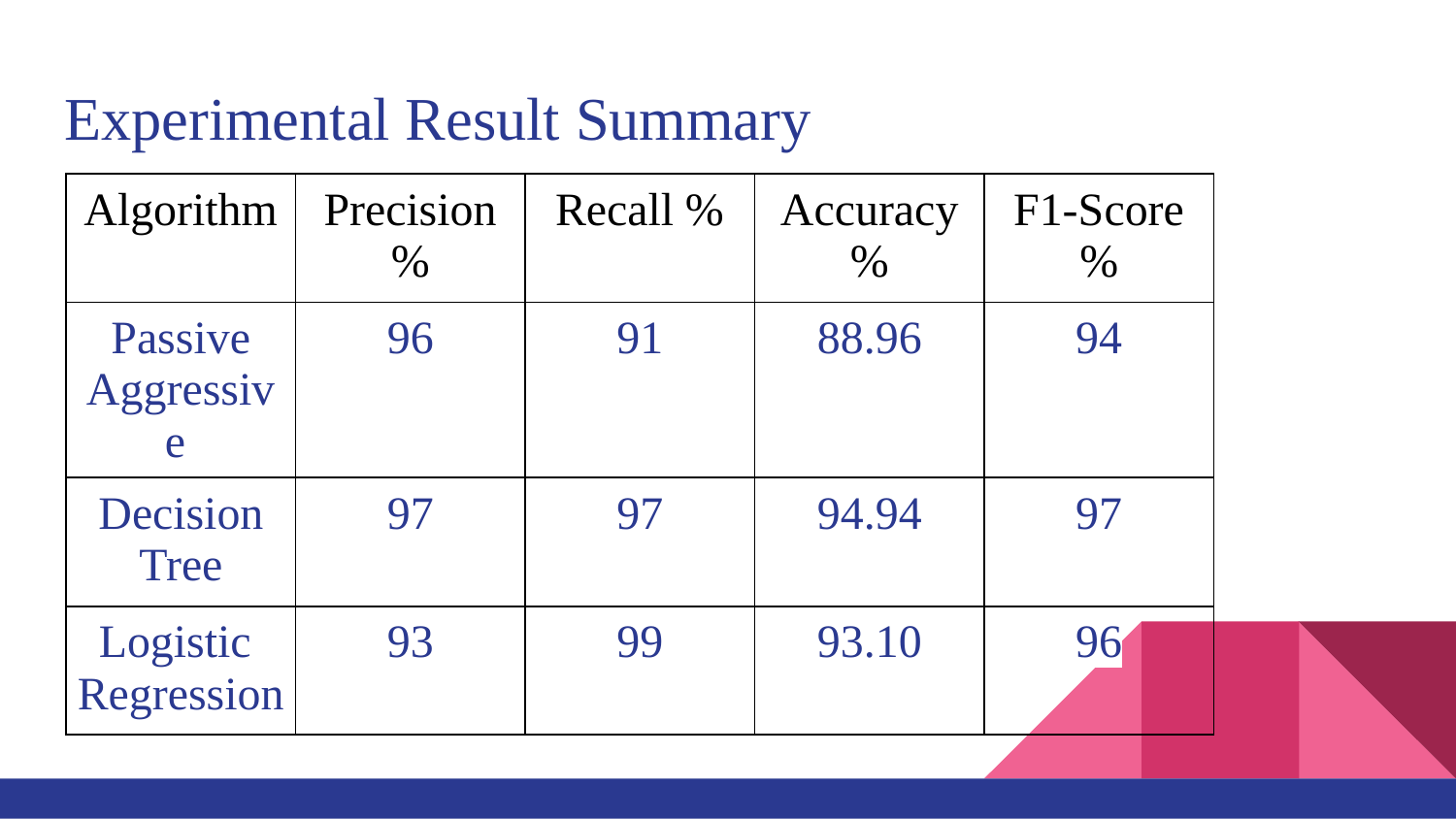

# Experimental Result Summary

| Algorithm | Precision % | Recall % | Accuracy % | F1-Score % |
| --- | --- | --- | --- | --- |
| Passive Aggressive | 96 | 91 | 88.96 | 94 |
| Decision Tree | 97 | 97 | 94.94 | 97 |
| Logistic Regression | 93 | 99 | 93.10 | 96 |